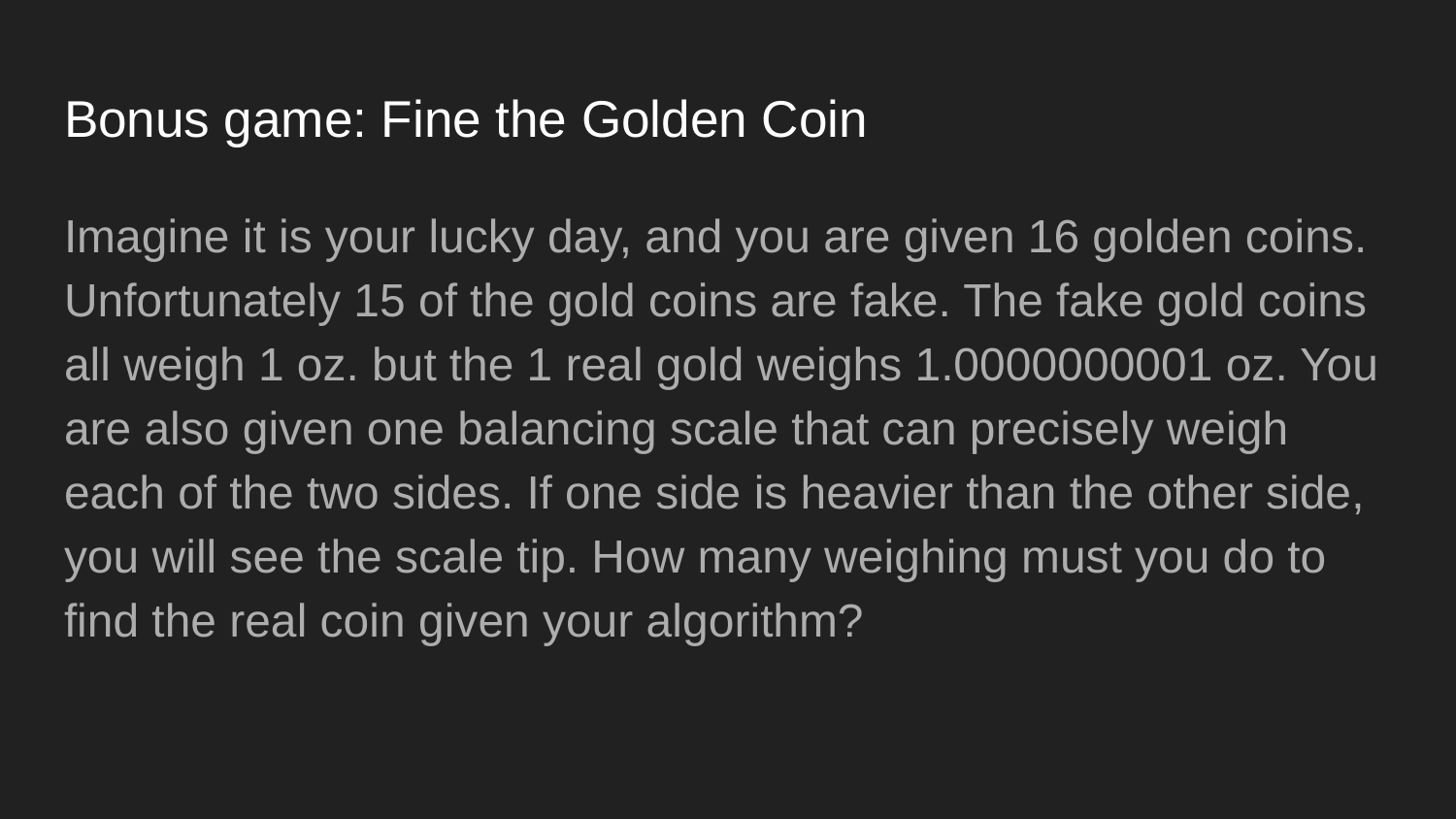

# Bonus game: Fine the Golden Coin
Imagine it is your lucky day, and you are given 16 golden coins. Unfortunately 15 of the gold coins are fake. The fake gold coins all weigh 1 oz. but the 1 real gold weighs 1.0000000001 oz. You are also given one balancing scale that can precisely weigh each of the two sides. If one side is heavier than the other side, you will see the scale tip. How many weighing must you do to find the real coin given your algorithm?